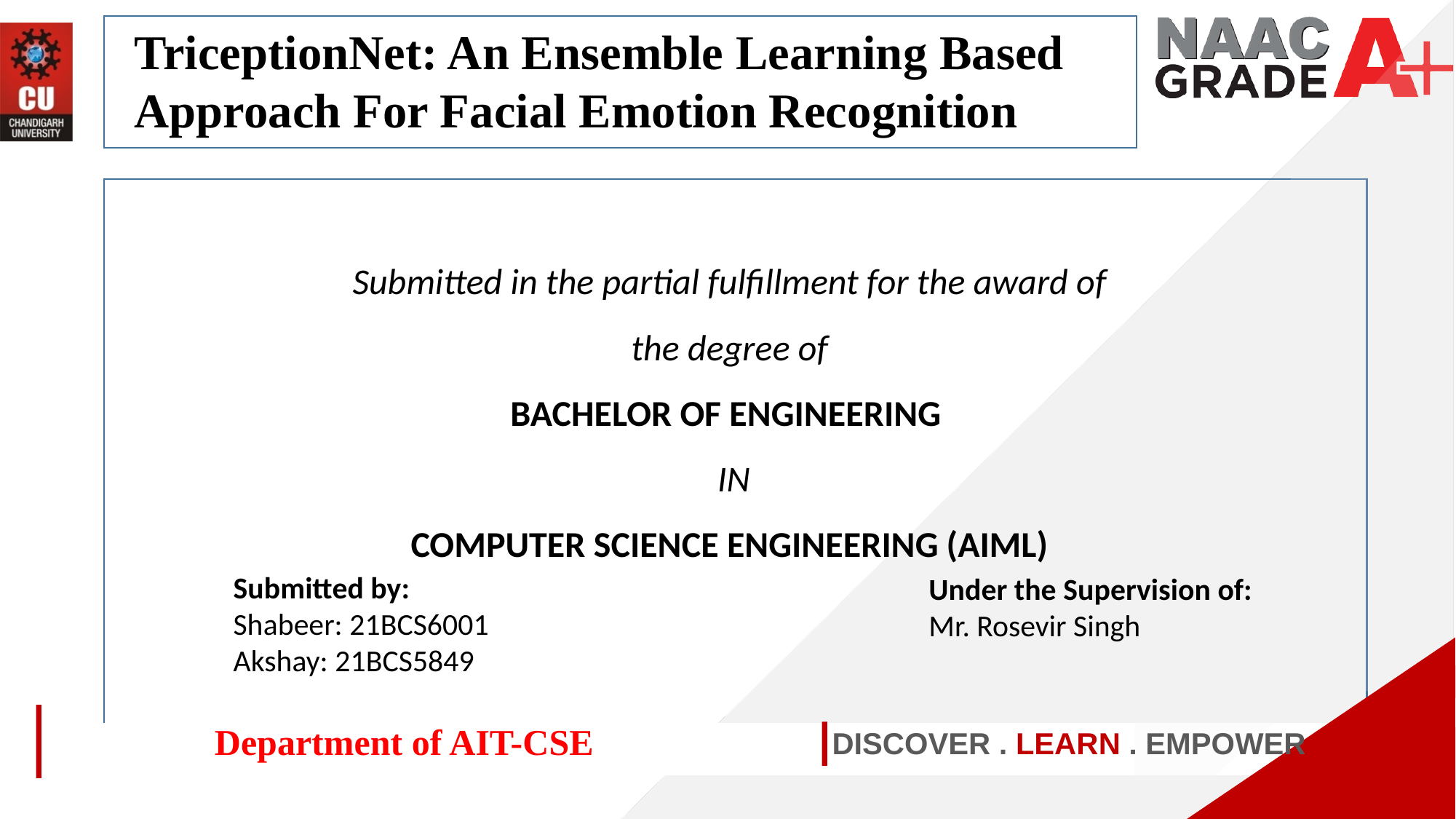

TriceptionNet: An Ensemble Learning Based
Approach For Facial Emotion Recognition
Submitted in the partial fulfillment for the award of the degree of
BACHELOR OF ENGINEERING
 IN
COMPUTER SCIENCE ENGINEERING (AIML)
Submitted by:
Shabeer: 21BCS6001
Akshay: 21BCS5849
Under the Supervision of:
Mr. Rosevir Singh

Department of AIT-CSE
DISCOVER . LEARN . EMPOWER

1